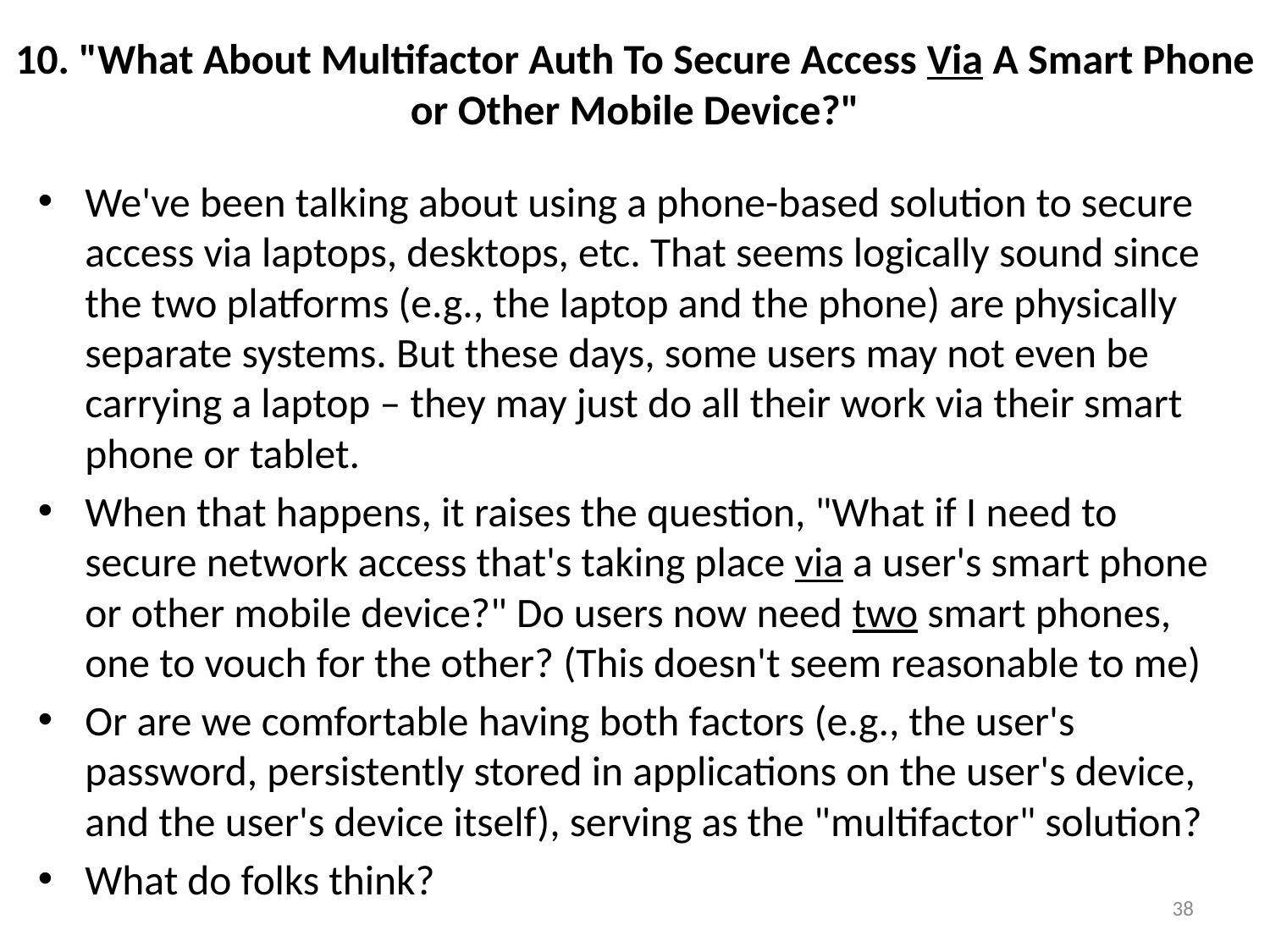

# 10. "What About Multifactor Auth To Secure Access Via A Smart Phone or Other Mobile Device?"
We've been talking about using a phone-based solution to secure access via laptops, desktops, etc. That seems logically sound since the two platforms (e.g., the laptop and the phone) are physically separate systems. But these days, some users may not even be carrying a laptop – they may just do all their work via their smart phone or tablet.
When that happens, it raises the question, "What if I need to secure network access that's taking place via a user's smart phone or other mobile device?" Do users now need two smart phones, one to vouch for the other? (This doesn't seem reasonable to me)
Or are we comfortable having both factors (e.g., the user's password, persistently stored in applications on the user's device, and the user's device itself), serving as the "multifactor" solution?
What do folks think?
38